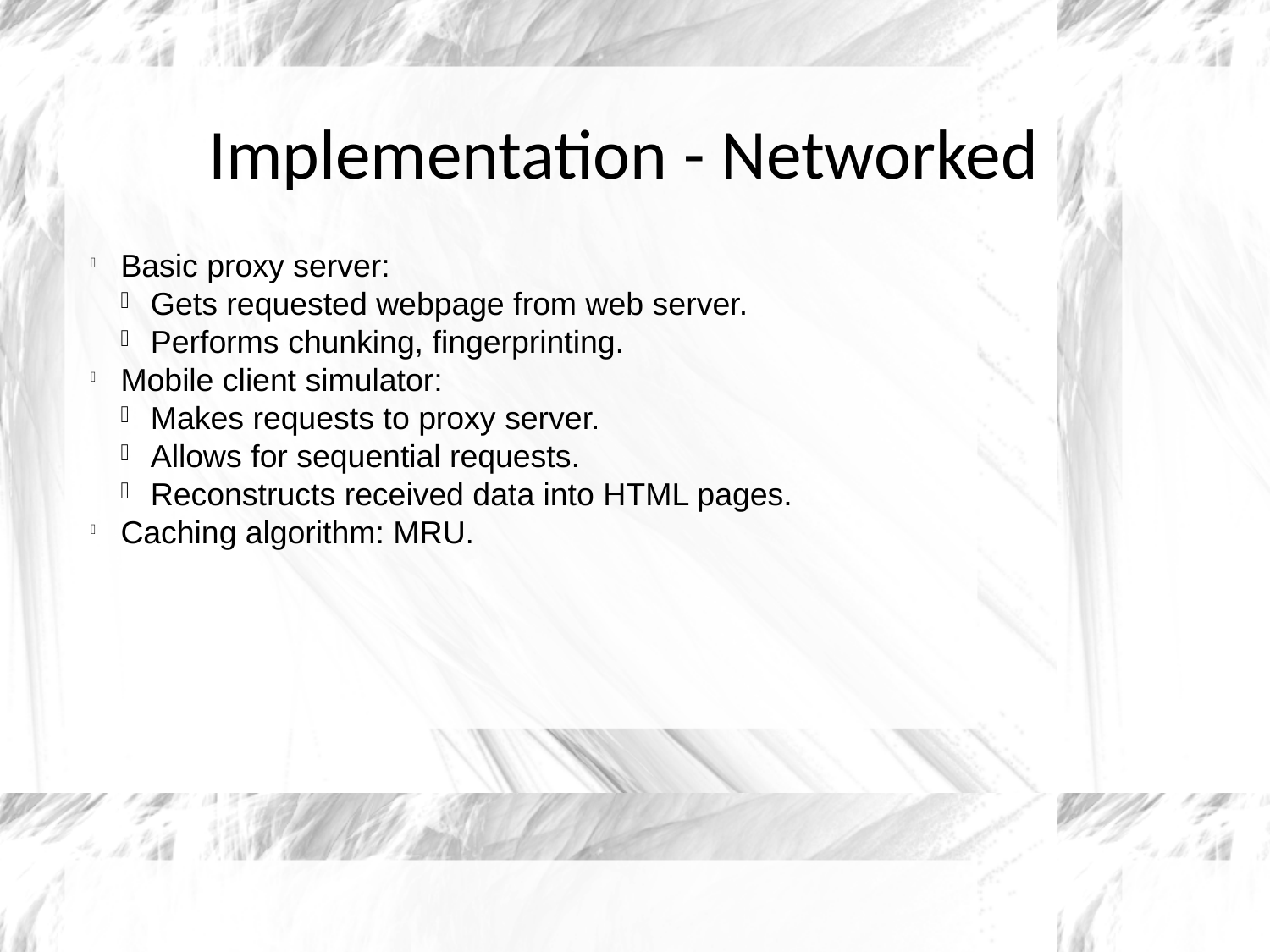

Implementation - Networked

Basic proxy server:
Gets requested webpage from web server.
Performs chunking, fingerprinting.
Mobile client simulator:
Makes requests to proxy server.
Allows for sequential requests.
Reconstructs received data into HTML pages.
Caching algorithm: MRU.